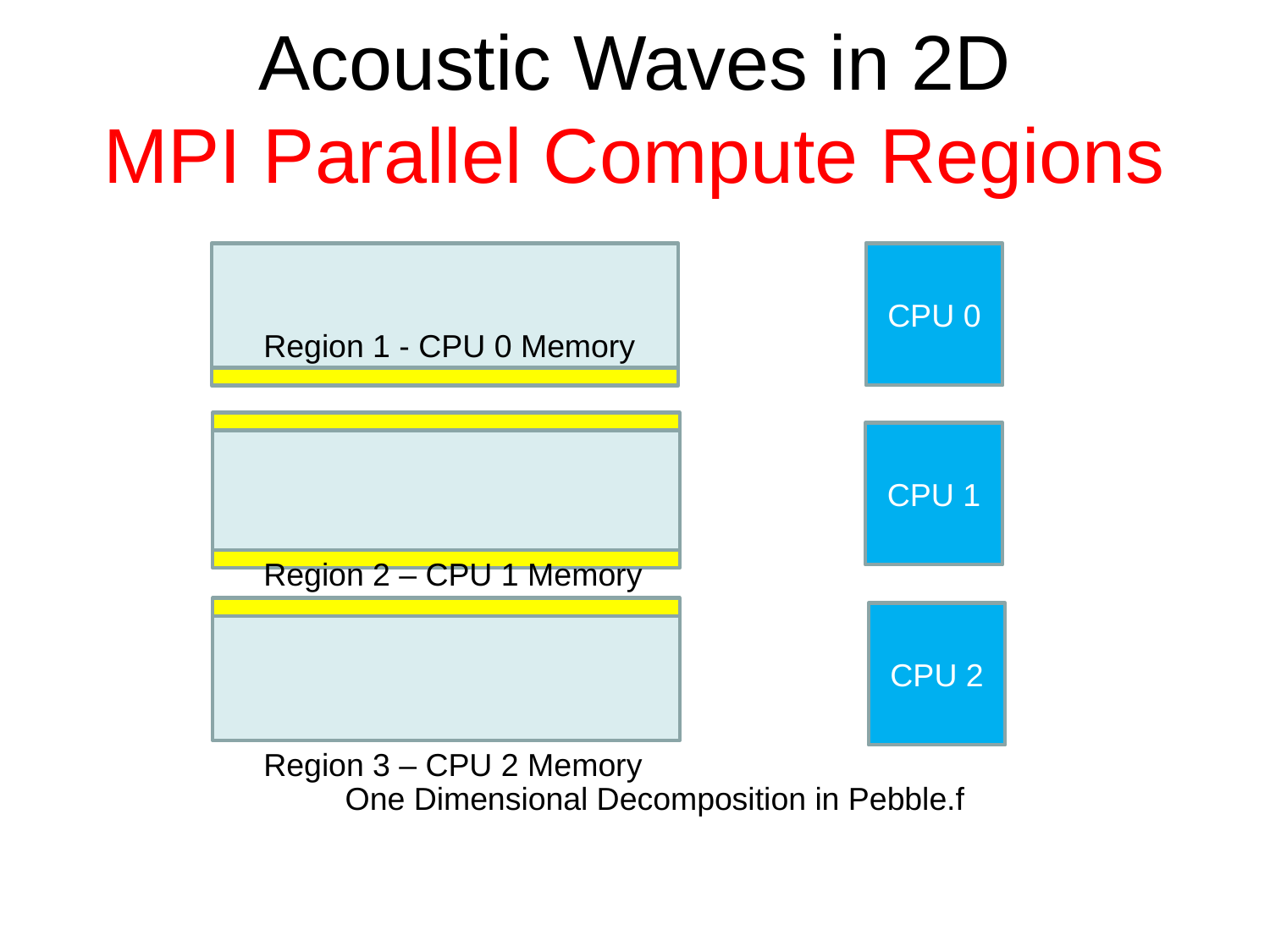

# Acoustic Waves in 2D MPI Parallel Compute Regions

                                 Region 1 - CPU 0 Memory

                                 Region 2 – CPU 1 Memory

                                 Region 3 – CPU 2 Memory

CPU 0

CPU 1

CPU 2

One Dimensional Decomposition in Pebble.f